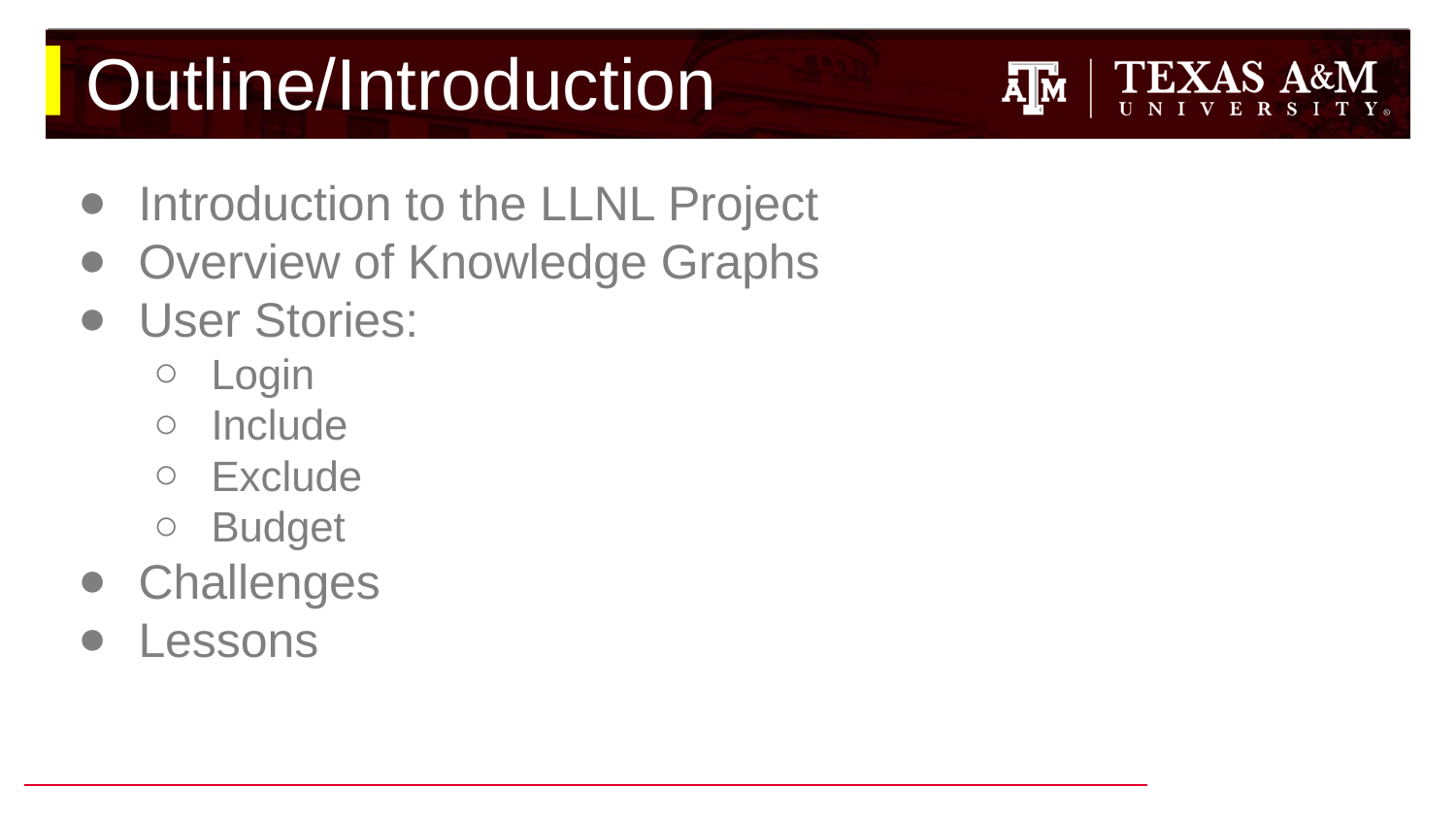

# Outline/Introduction
Introduction to the LLNL Project
Overview of Knowledge Graphs
User Stories:
Login
Include
Exclude
Budget
Challenges
Lessons